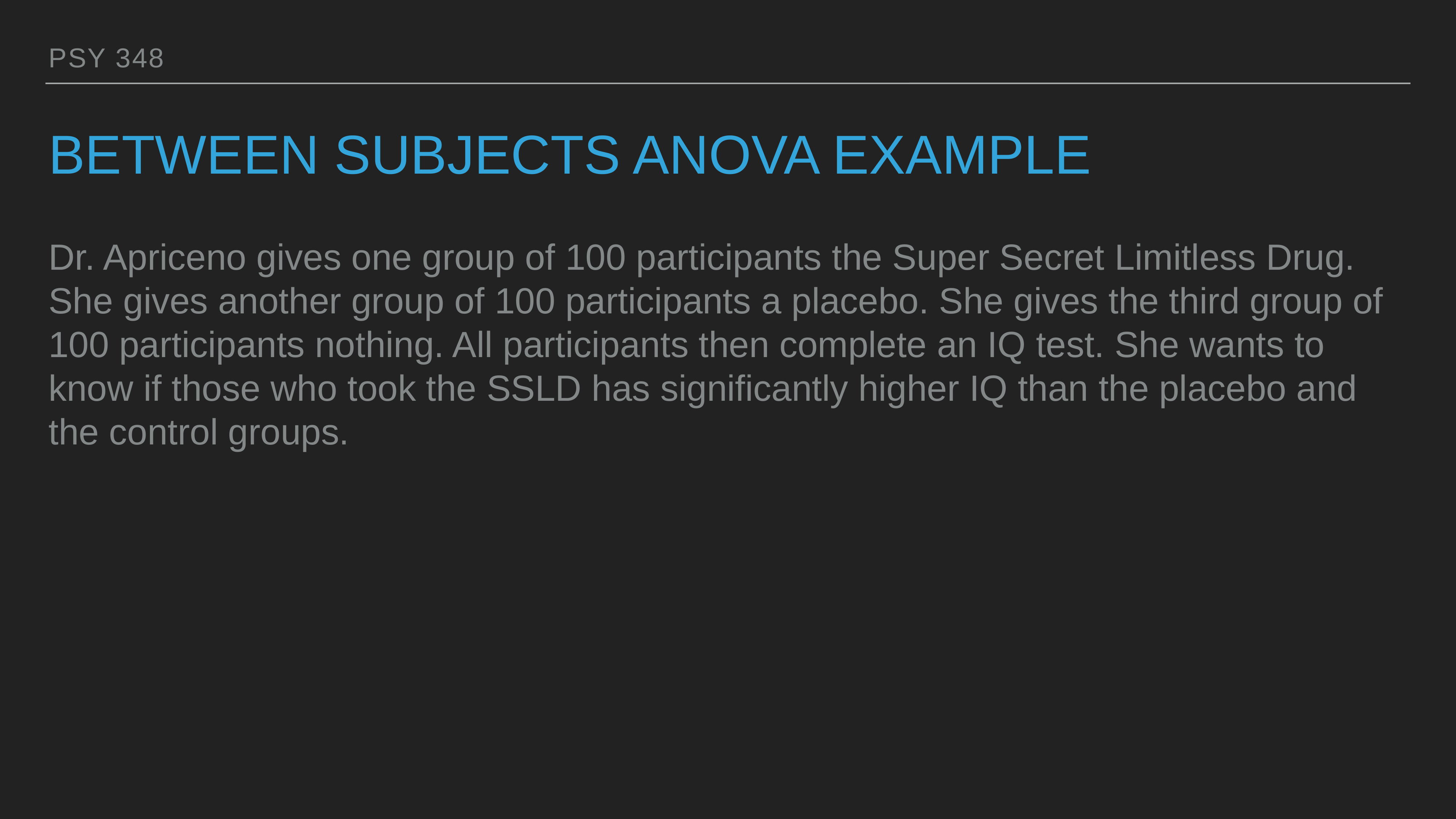

PSY 348
# Between subjects anova Example
Dr. Apriceno gives one group of 100 participants the Super Secret Limitless Drug. She gives another group of 100 participants a placebo. She gives the third group of 100 participants nothing. All participants then complete an IQ test. She wants to know if those who took the SSLD has significantly higher IQ than the placebo and the control groups.